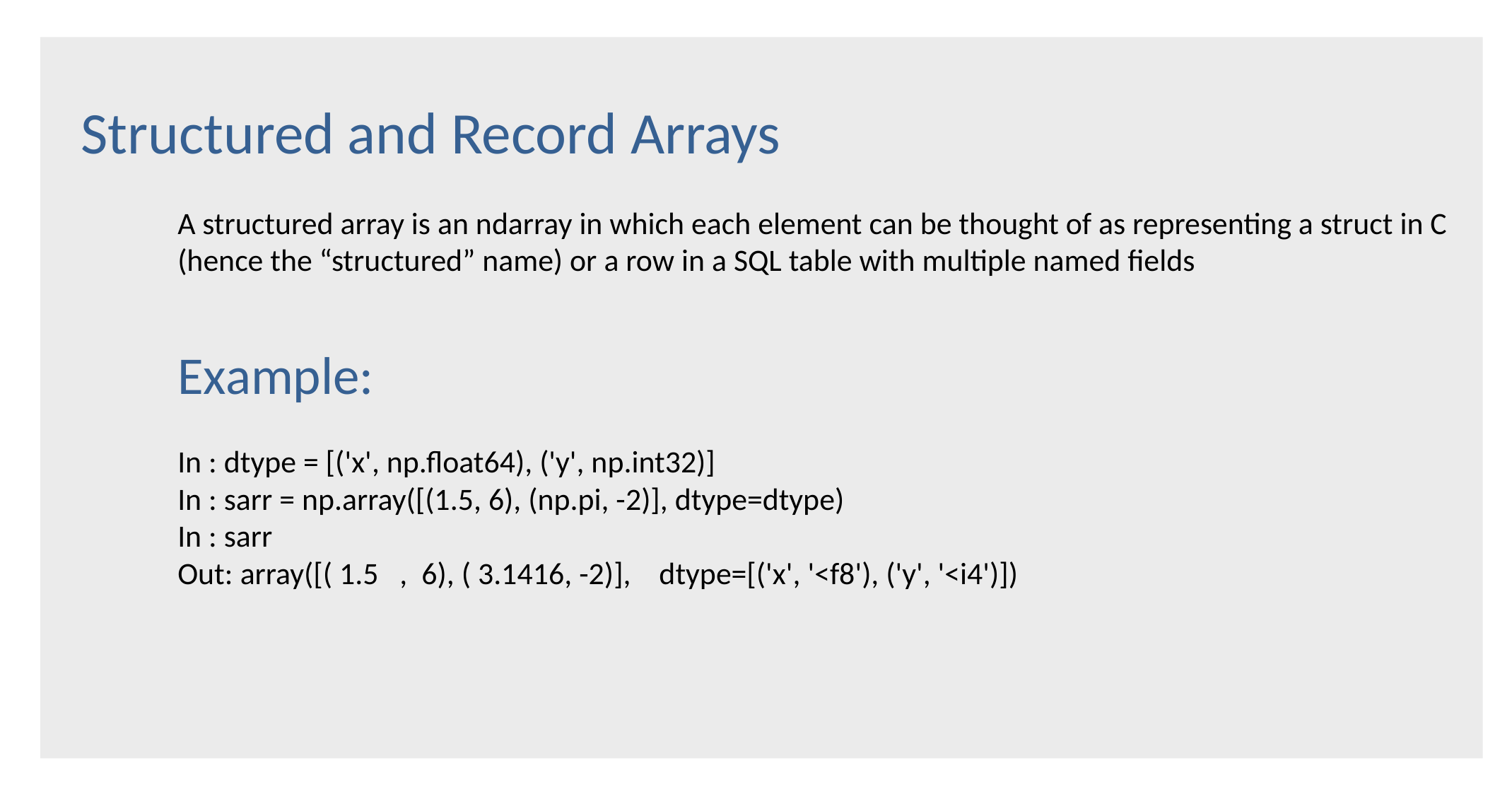

Structured and Record Arrays

A structured array is an ndarray in which each element can be thought of as representing a struct in C (hence the “structured” name) or a row in a SQL table with multiple named fields

Example:

In : dtype = [('x', np.float64), ('y', np.int32)]
In : sarr = np.array([(1.5, 6), (np.pi, -2)], dtype=dtype)
In : sarr
Out: array([( 1.5   ,  6), ( 3.1416, -2)],    dtype=[('x', '<f8'), ('y', '<i4')])